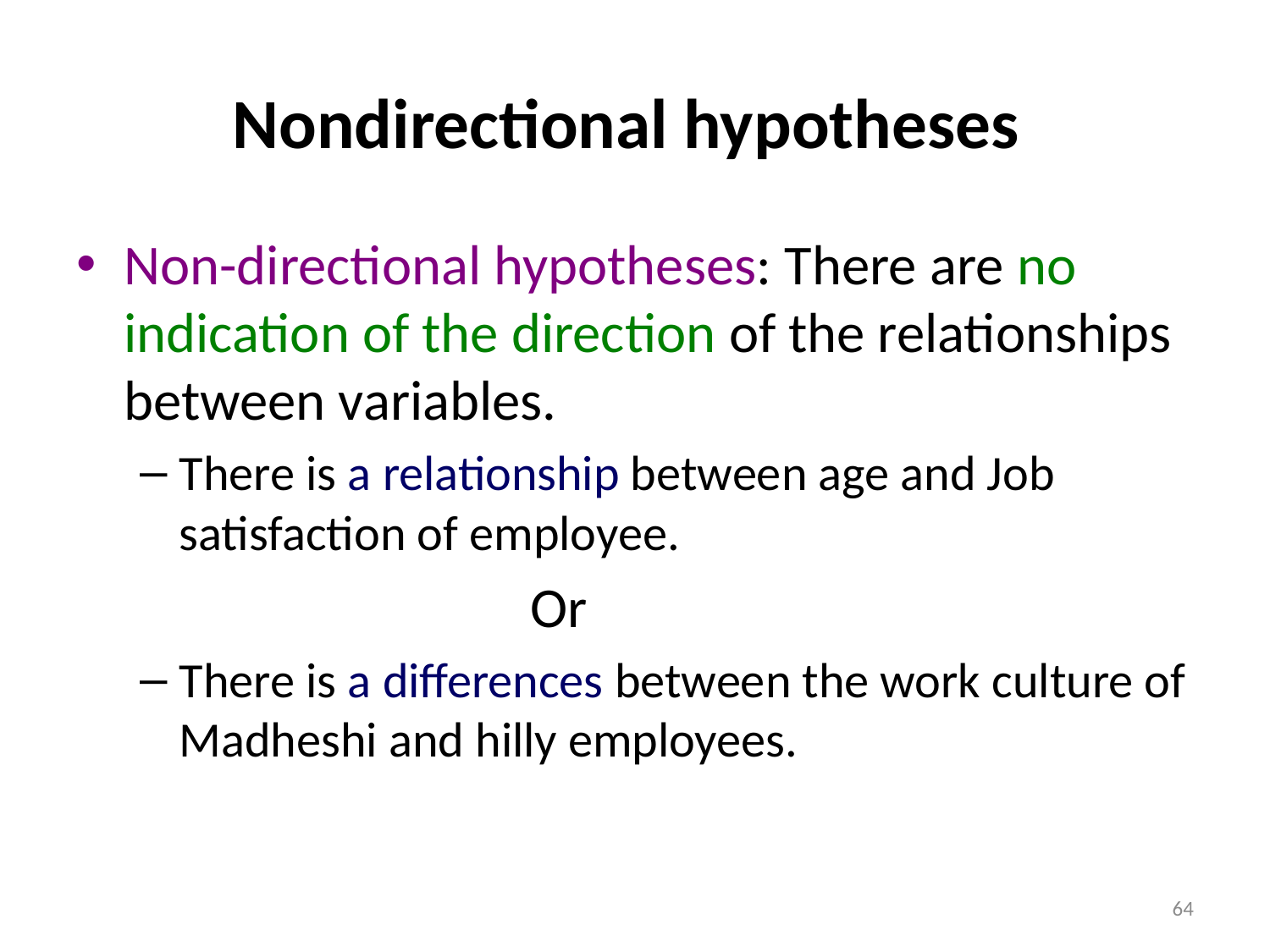

# Nondirectional hypotheses
Non-directional hypotheses: There are no indication of the direction of the relationships between variables.
There is a relationship between age and Job satisfaction of employee.
     			  Or
There is a differences between the work culture of Madheshi and hilly employees.

64